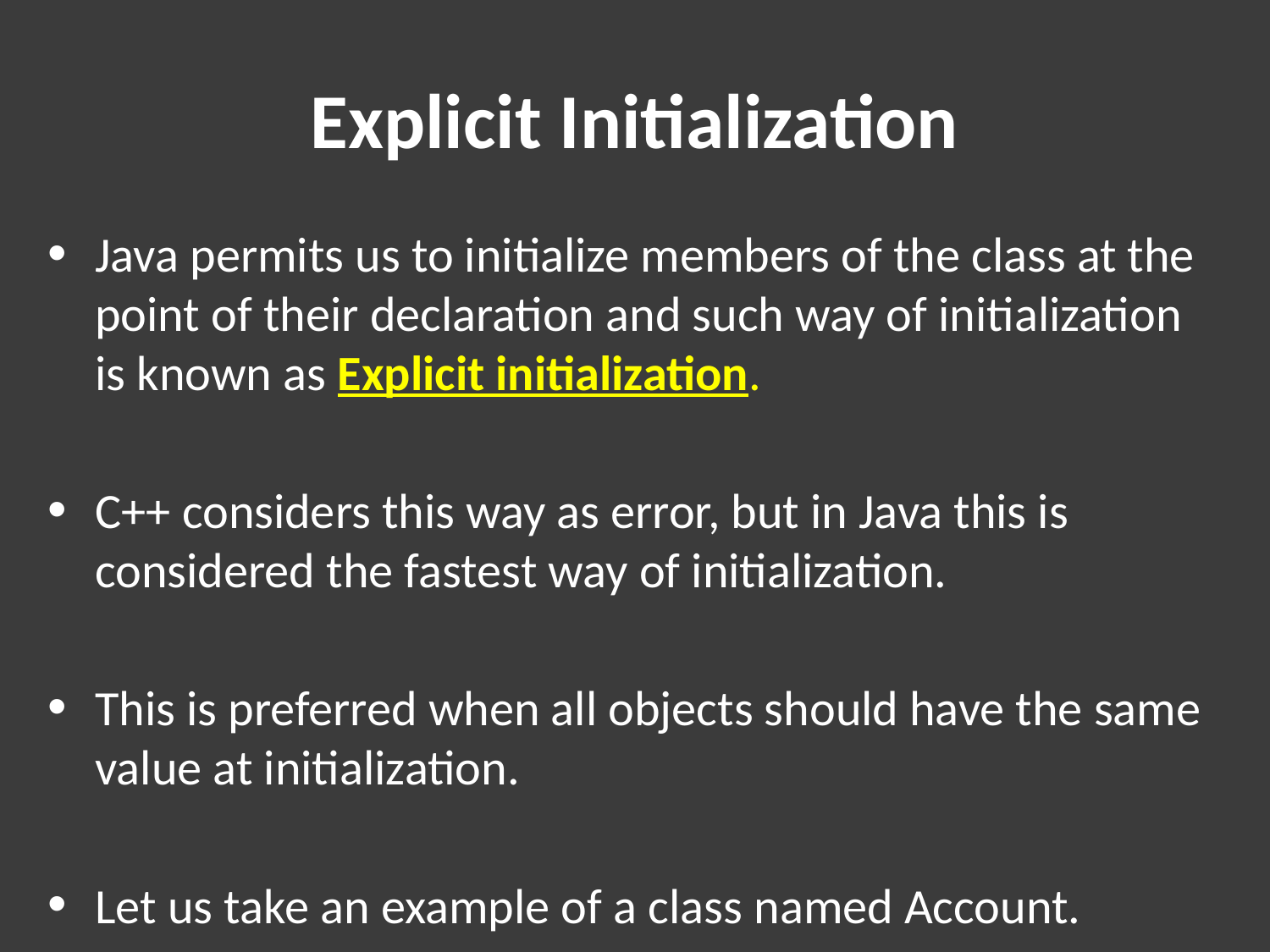

# Explicit Initialization
Java permits us to initialize members of the class at the point of their declaration and such way of initialization is known as Explicit initialization.

C++ considers this way as error, but in Java this is considered the fastest way of initialization.

This is preferred when all objects should have the same value at initialization.

Let us take an example of a class named Account.